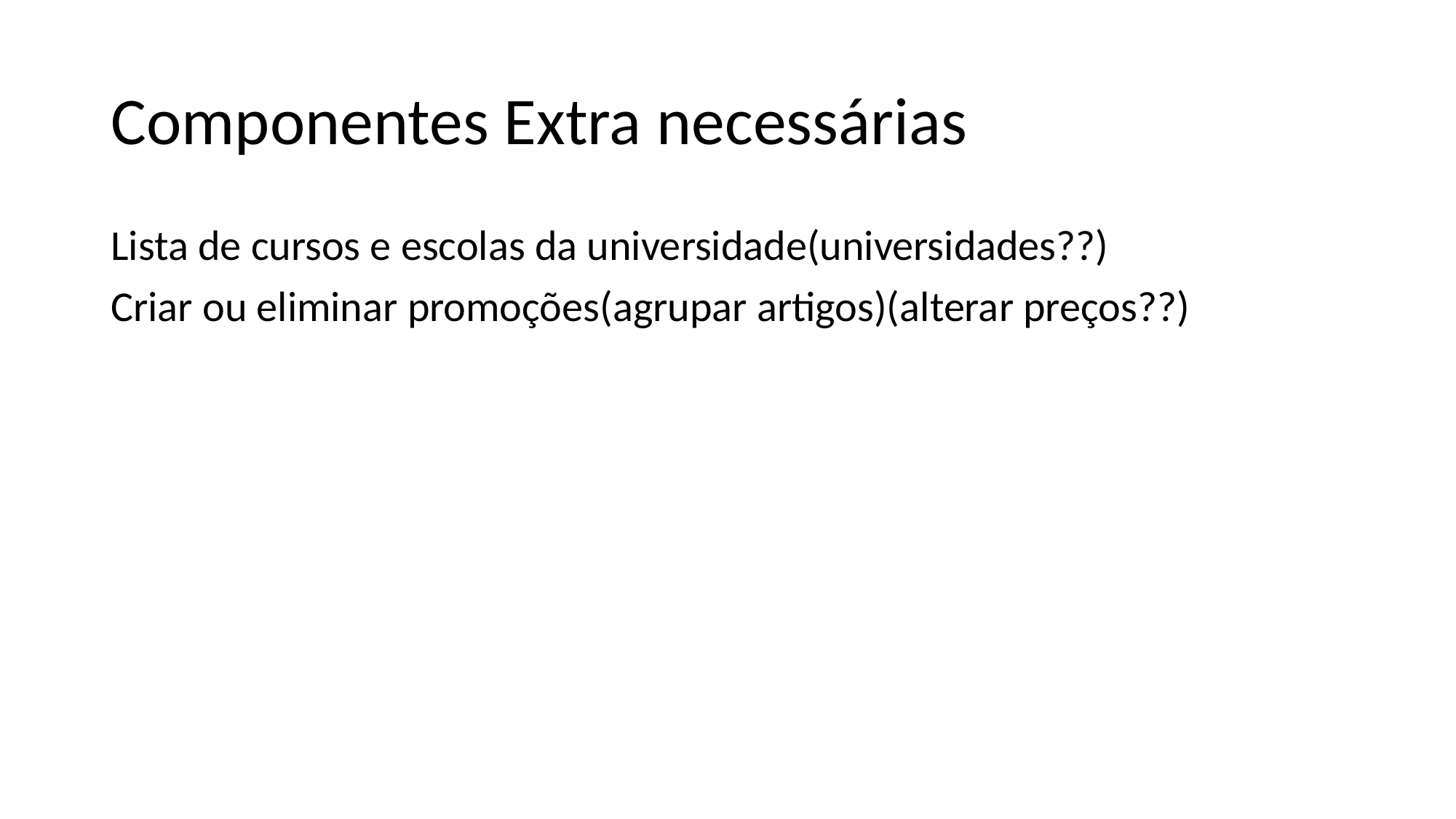

# Componentes Extra necessárias
Lista de cursos e escolas da universidade(universidades??)
Criar ou eliminar promoções(agrupar artigos)(alterar preços??)